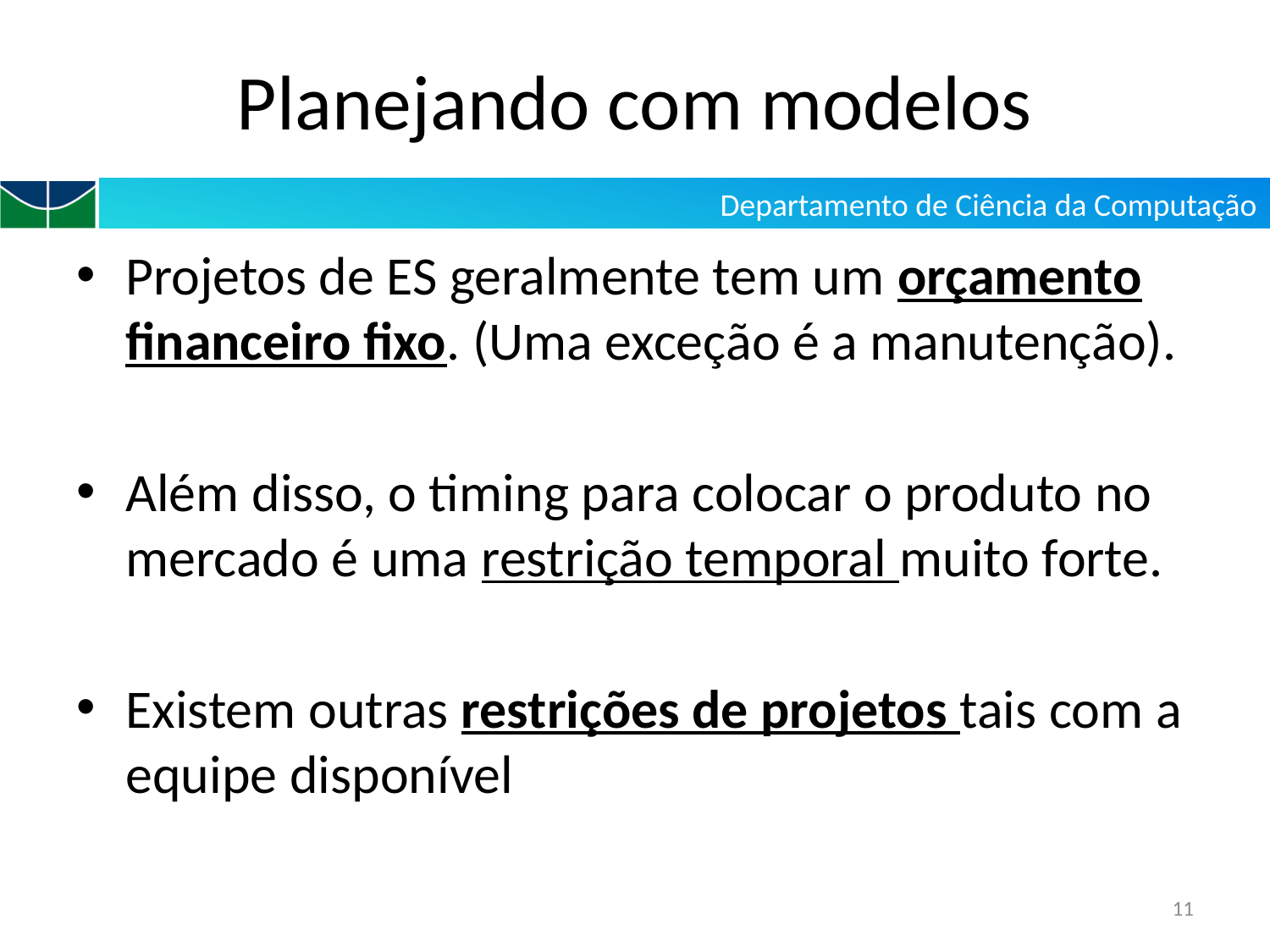

# Planejando com modelos
Projetos de ES geralmente tem um orçamento financeiro fixo. (Uma exceção é a manutenção).

Além disso, o timing para colocar o produto no mercado é uma restrição temporal muito forte.

Existem outras restrições de projetos tais com a equipe disponível
11